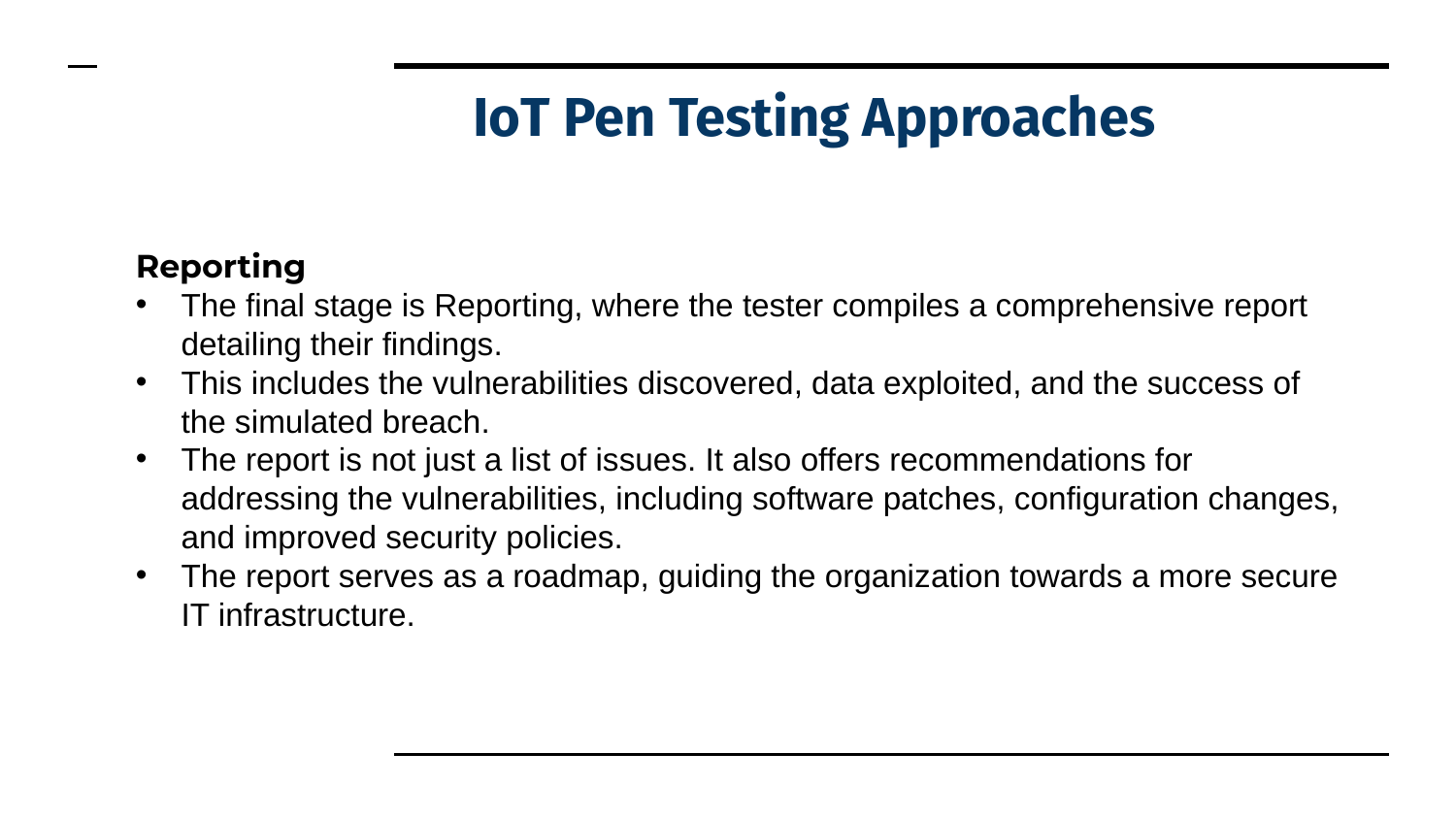

# IoT Pen Testing Approaches
Reporting
The final stage is Reporting, where the tester compiles a comprehensive report detailing their findings.
This includes the vulnerabilities discovered, data exploited, and the success of the simulated breach.
The report is not just a list of issues. It also offers recommendations for addressing the vulnerabilities, including software patches, configuration changes, and improved security policies.
The report serves as a roadmap, guiding the organization towards a more secure IT infrastructure.